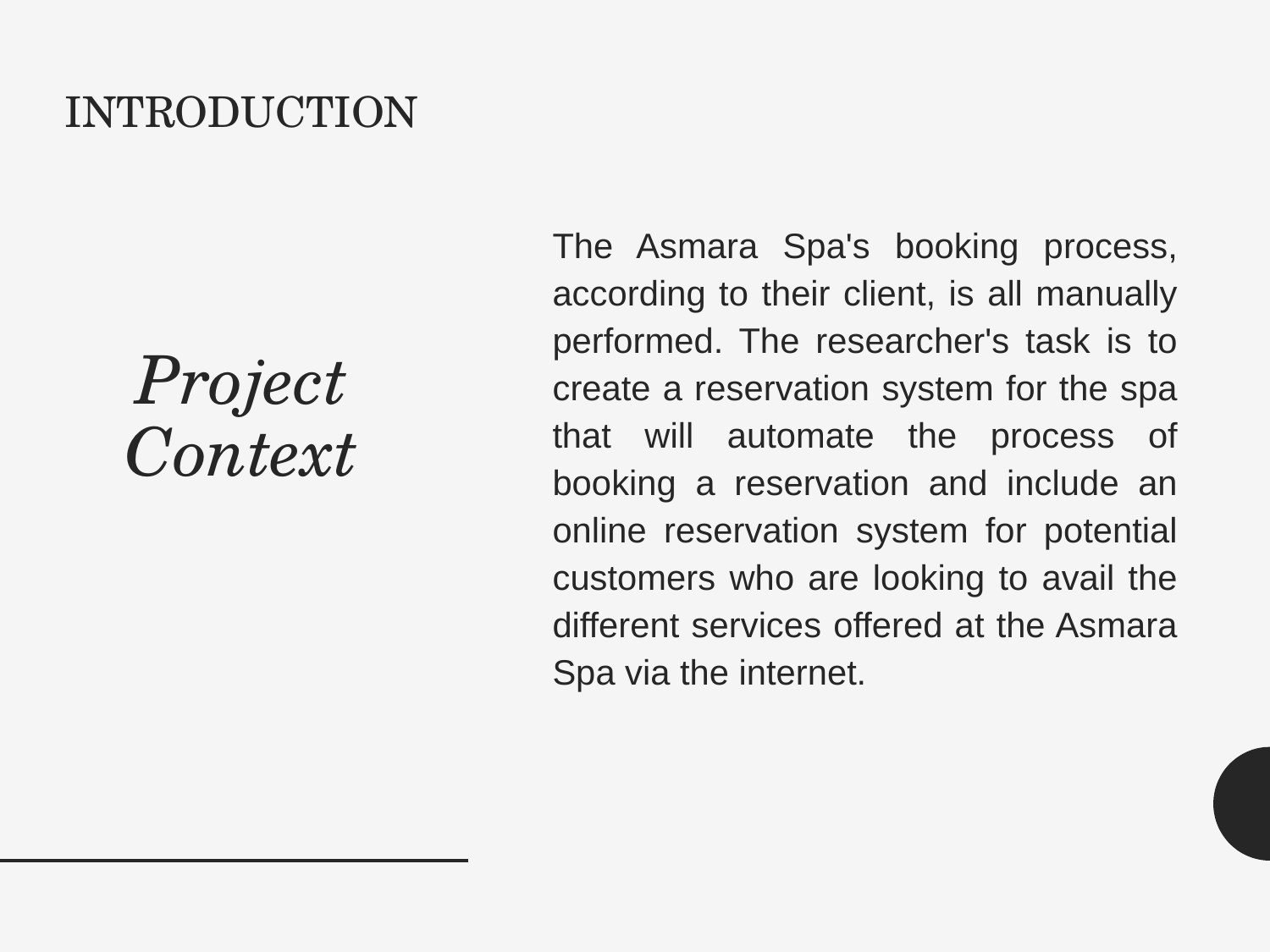

# INTRODUCTION Project Context
The Asmara Spa's booking process, according to their client, is all manually performed. The researcher's task is to create a reservation system for the spa that will automate the process of booking a reservation and include an online reservation system for potential customers who are looking to avail the different services offered at the Asmara Spa via the internet.